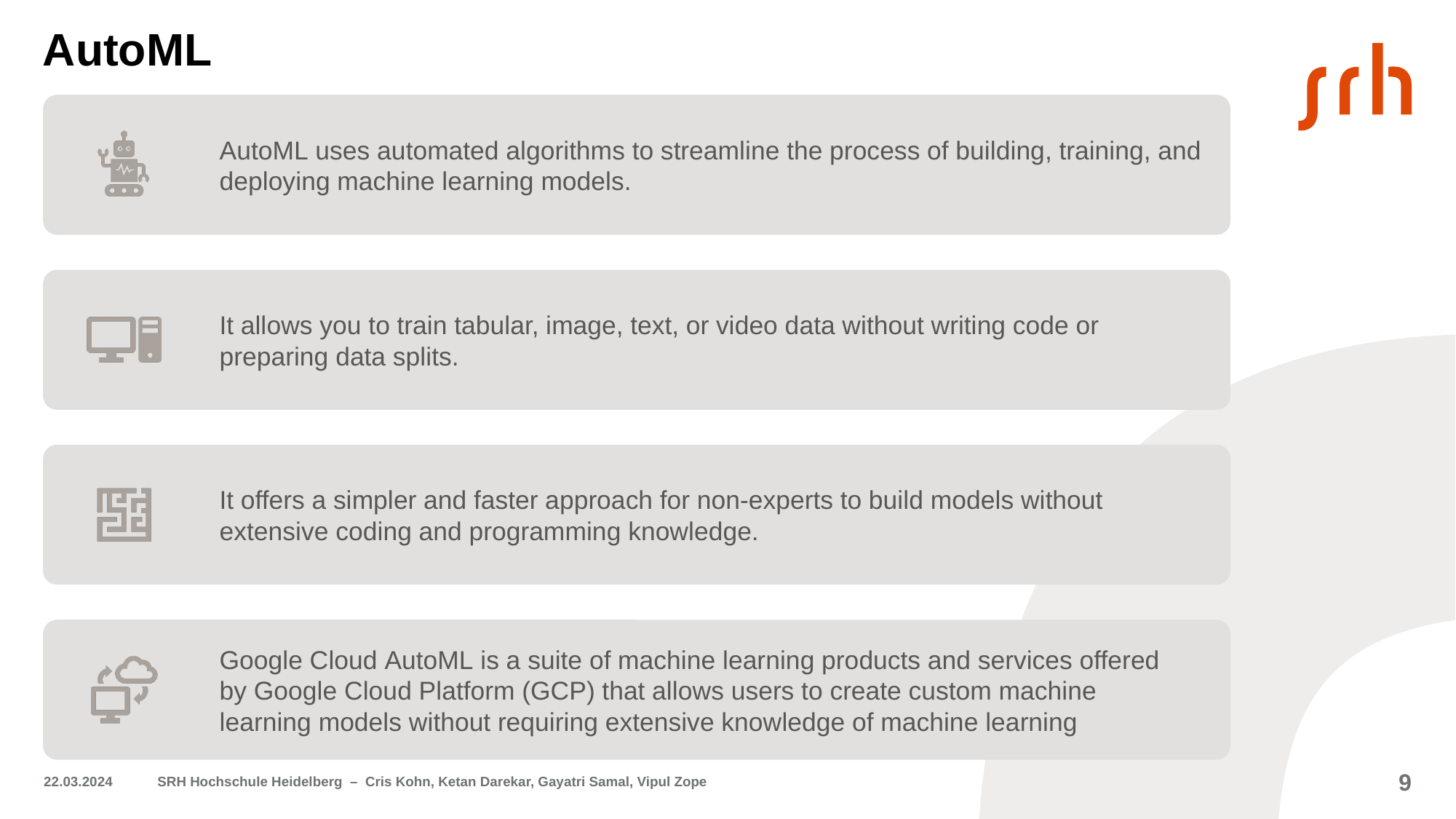

# AutoML
AutoML uses automated algorithms to streamline the process of building, training, and deploying machine learning models.
It allows you to train tabular, image, text, or video data without writing code or preparing data splits.
It offers a simpler and faster approach for non-experts to build models without extensive coding and programming knowledge.
Google Cloud AutoML is a suite of machine learning products and services offered by Google Cloud Platform (GCP) that allows users to create custom machine learning models without requiring extensive knowledge of machine learning
22.03.2024
SRH Hochschule Heidelberg  –  Cris Kohn, Ketan Darekar, Gayatri Samal, Vipul Zope
9